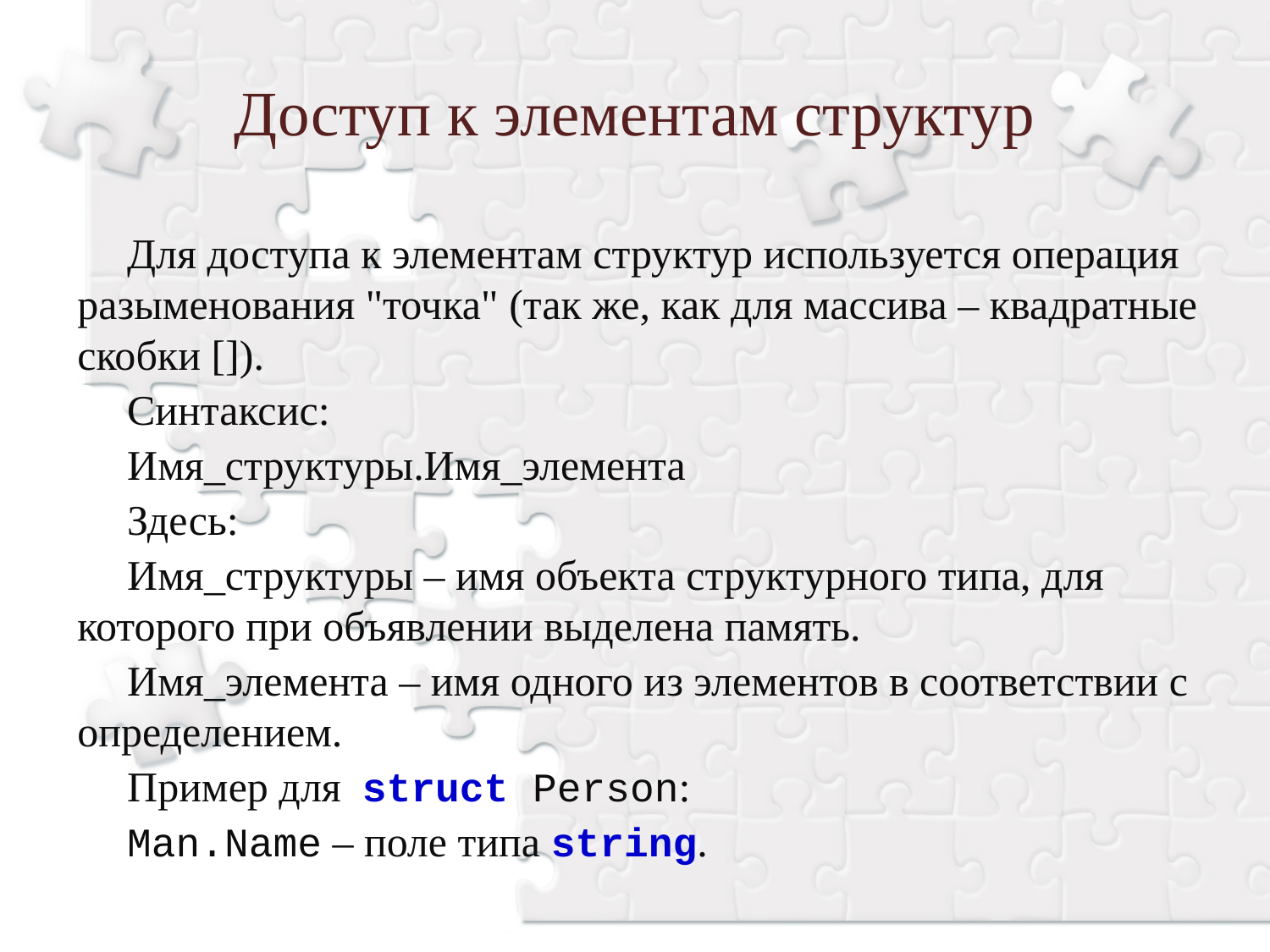

Доступ к элементам структур
Для доступа к элементам структур используется операция разыменования "точка" (так же, как для массива – квадратные скобки []).
Синтаксис:
Имя_структуры.Имя_элемента
Здесь:
Имя_структуры – имя объекта структурного типа, для которого при объявлении выделена память.
Имя_элемента – имя одного из элементов в соответствии с определением.
Пример для  struct Person:
Man.Name – поле типа string.